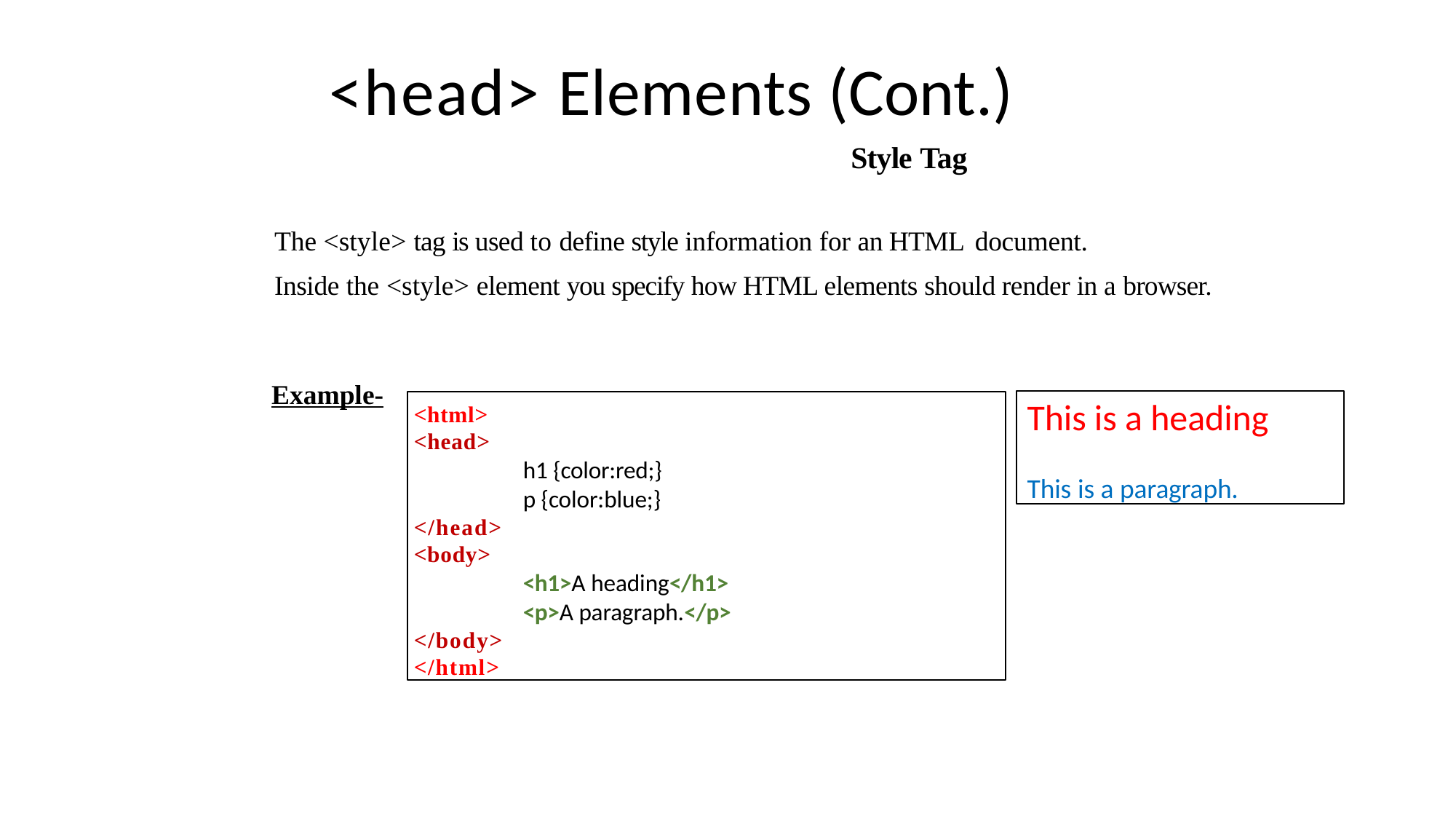

# <head> Elements (Cont.)
Style Tag

The <style> tag is used to define style information for an HTML document.
Inside the <style> element you specify how HTML elements should render in a browser.
Example-
This is a heading

This is a paragraph.
<html>
<head>
	h1 {color:red;}
	p {color:blue;}
</head>
<body>
	<h1>A heading</h1>
	<p>A paragraph.</p>
</body>
</html>